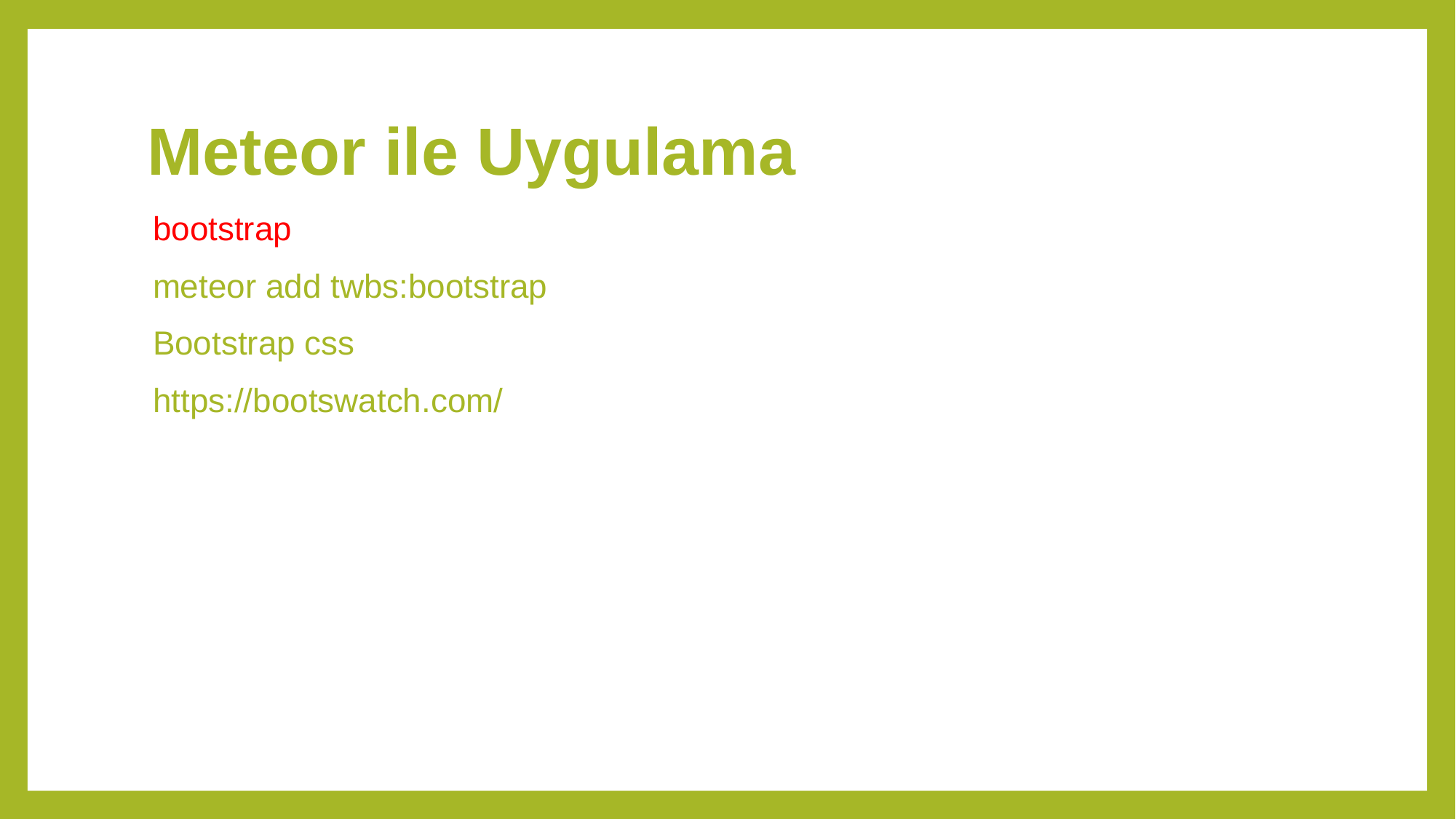

# Meteor ile Uygulama
bootstrap
meteor add twbs:bootstrap
Bootstrap css
https://bootswatch.com/